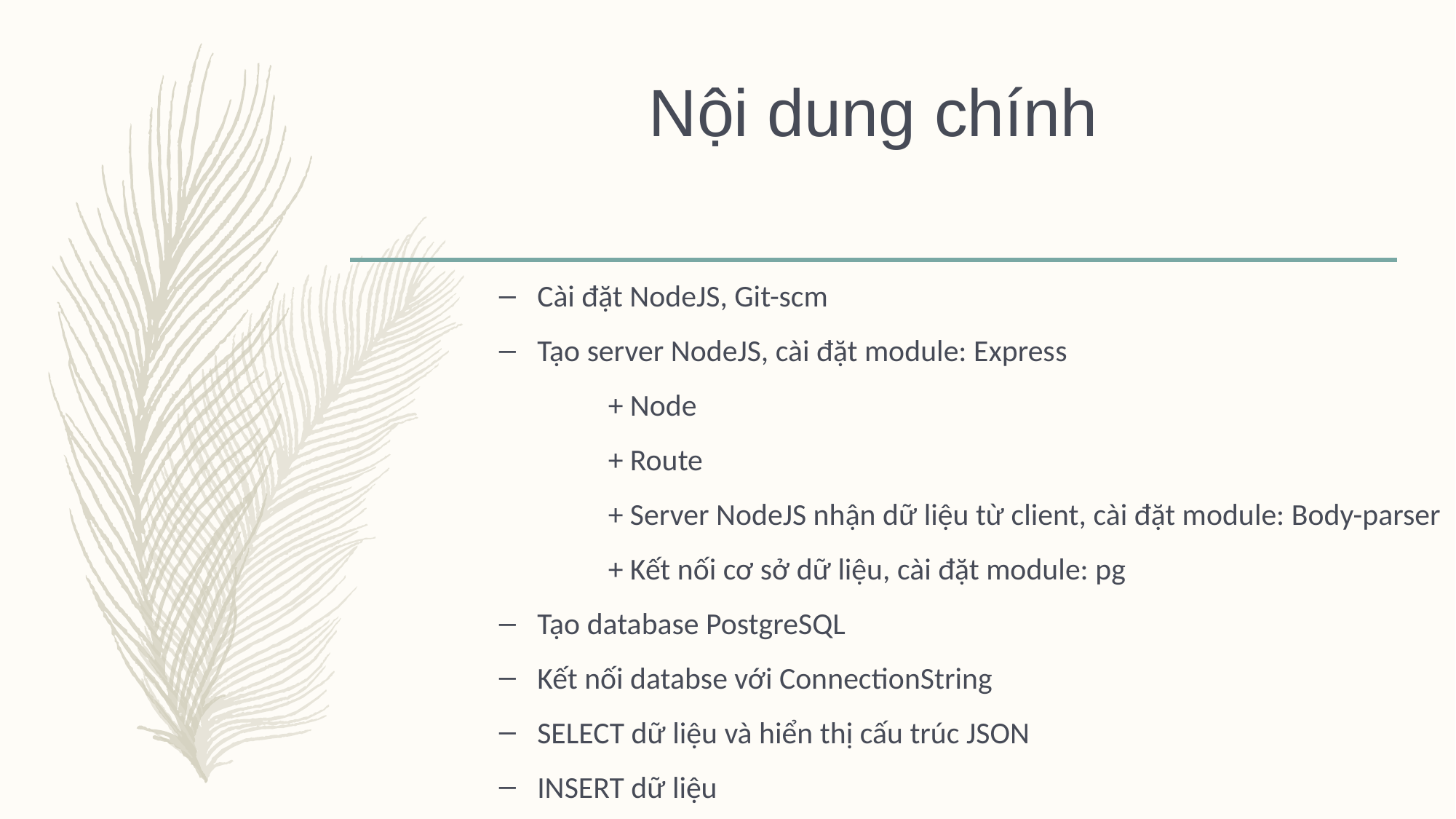

# Nội dung chính

Cài đặt NodeJS, Git-scm
Tạo server NodeJS, cài đặt module: Express
	+ Node
	+ Route
	+ Server NodeJS nhận dữ liệu từ client, cài đặt module: Body-parser
	+ Kết nối cơ sở dữ liệu, cài đặt module: pg
Tạo database PostgreSQL
Kết nối databse với ConnectionString
SELECT dữ liệu và hiển thị cấu trúc JSON
INSERT dữ liệu